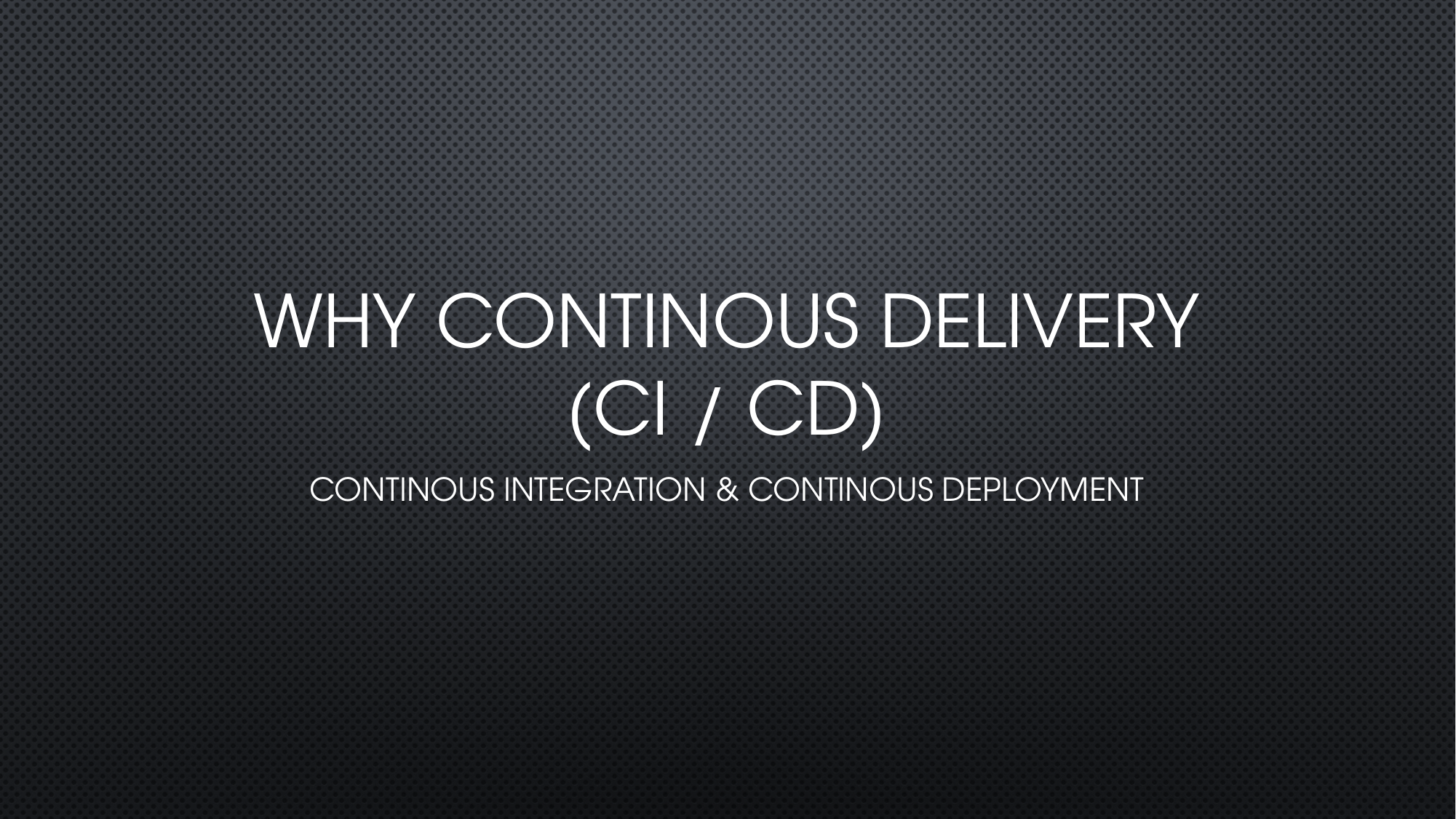

# Why Continous Delivery (CI / CD)
Continous Integration & Continous Deployment